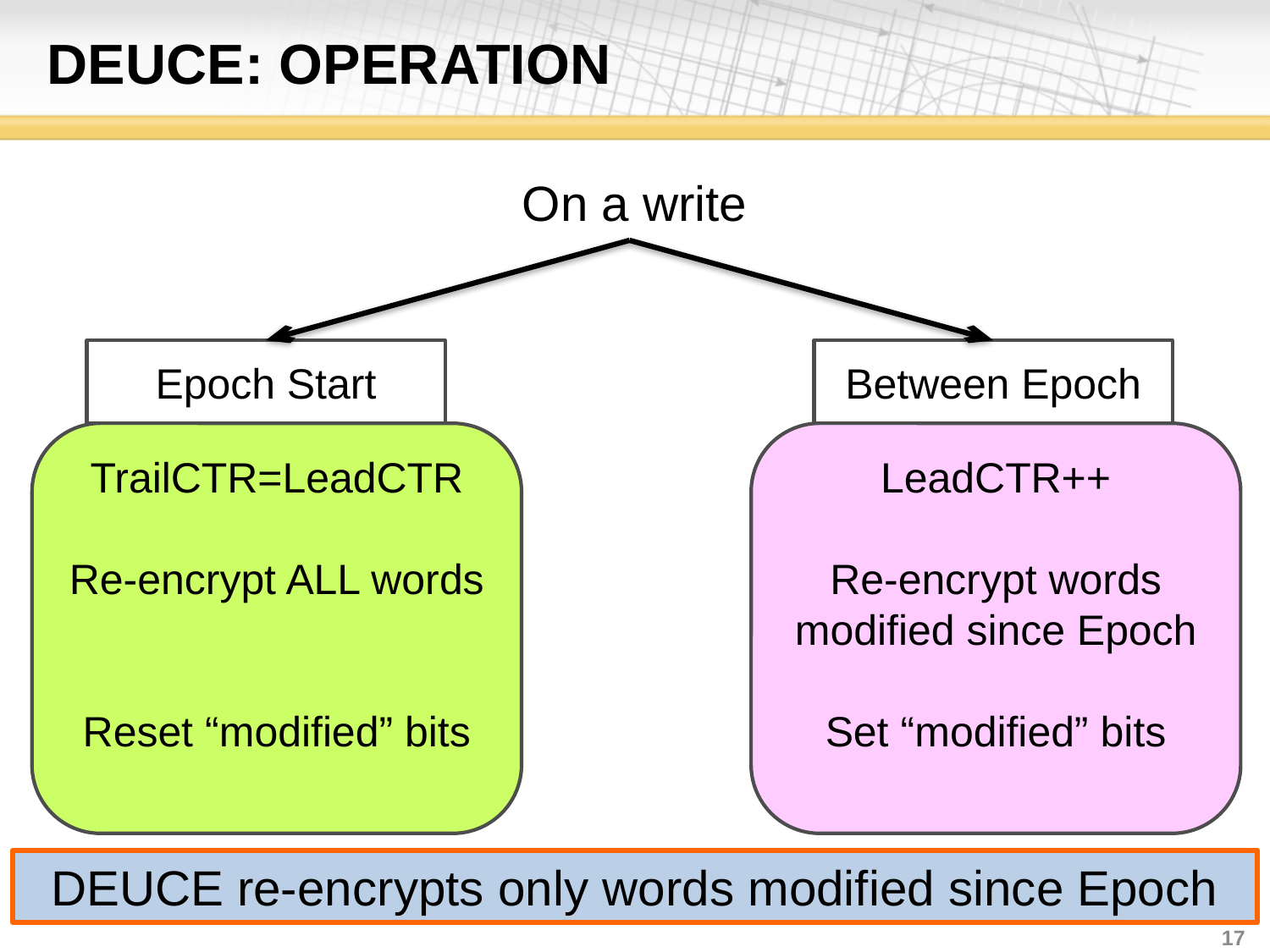

# DEUCE: operation
On a write
Epoch Start
Between Epoch
TrailCTR=LeadCTR

Re-encrypt ALL words

Reset “modified” bits

LeadCTR++

Re-encrypt words modified since Epoch

Set “modified” bits

DEUCE re-encrypts only words modified since Epoch
17